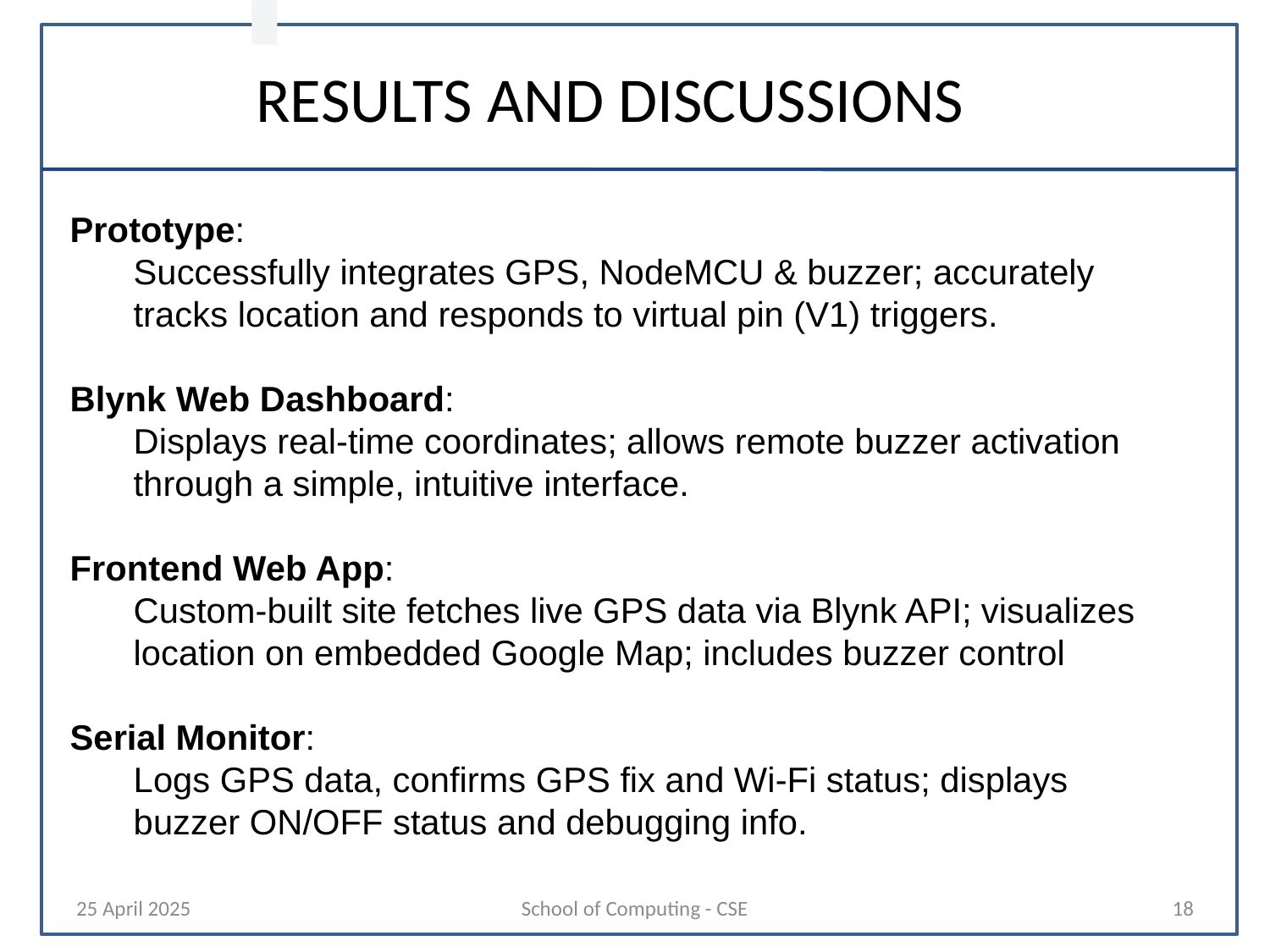

RESULTS AND DISCUSSIONS
Prototype:
Successfully integrates GPS, NodeMCU & buzzer; accurately tracks location and responds to virtual pin (V1) triggers.

Blynk Web Dashboard:
Displays real-time coordinates; allows remote buzzer activation through a simple, intuitive interface.

Frontend Web App:
Custom-built site fetches live GPS data via Blynk API; visualizes location on embedded Google Map; includes buzzer control

Serial Monitor:
Logs GPS data, confirms GPS fix and Wi-Fi status; displays buzzer ON/OFF status and debugging info.
25 April 2025
School of Computing - CSE
18